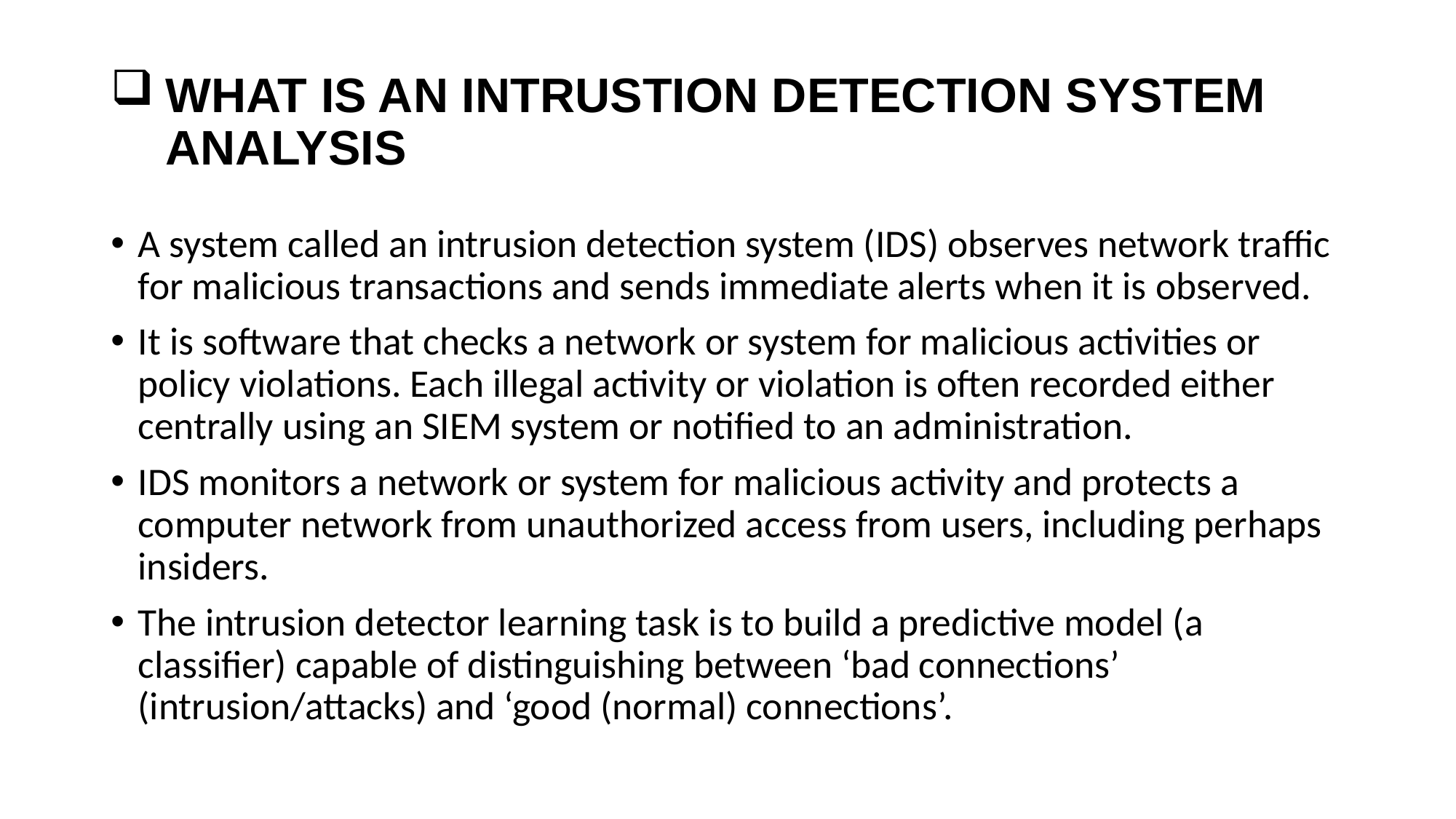

# WHAT IS AN INTRUSTION DETECTION SYSTEM  ANALYSIS
A system called an intrusion detection system (IDS) observes network traffic for malicious transactions and sends immediate alerts when it is observed.
It is software that checks a network or system for malicious activities or policy violations. Each illegal activity or violation is often recorded either centrally using an SIEM system or notified to an administration.
IDS monitors a network or system for malicious activity and protects a computer network from unauthorized access from users, including perhaps insiders.
The intrusion detector learning task is to build a predictive model (a classifier) capable of distinguishing between ‘bad connections’ (intrusion/attacks) and ‘good (normal) connections’.